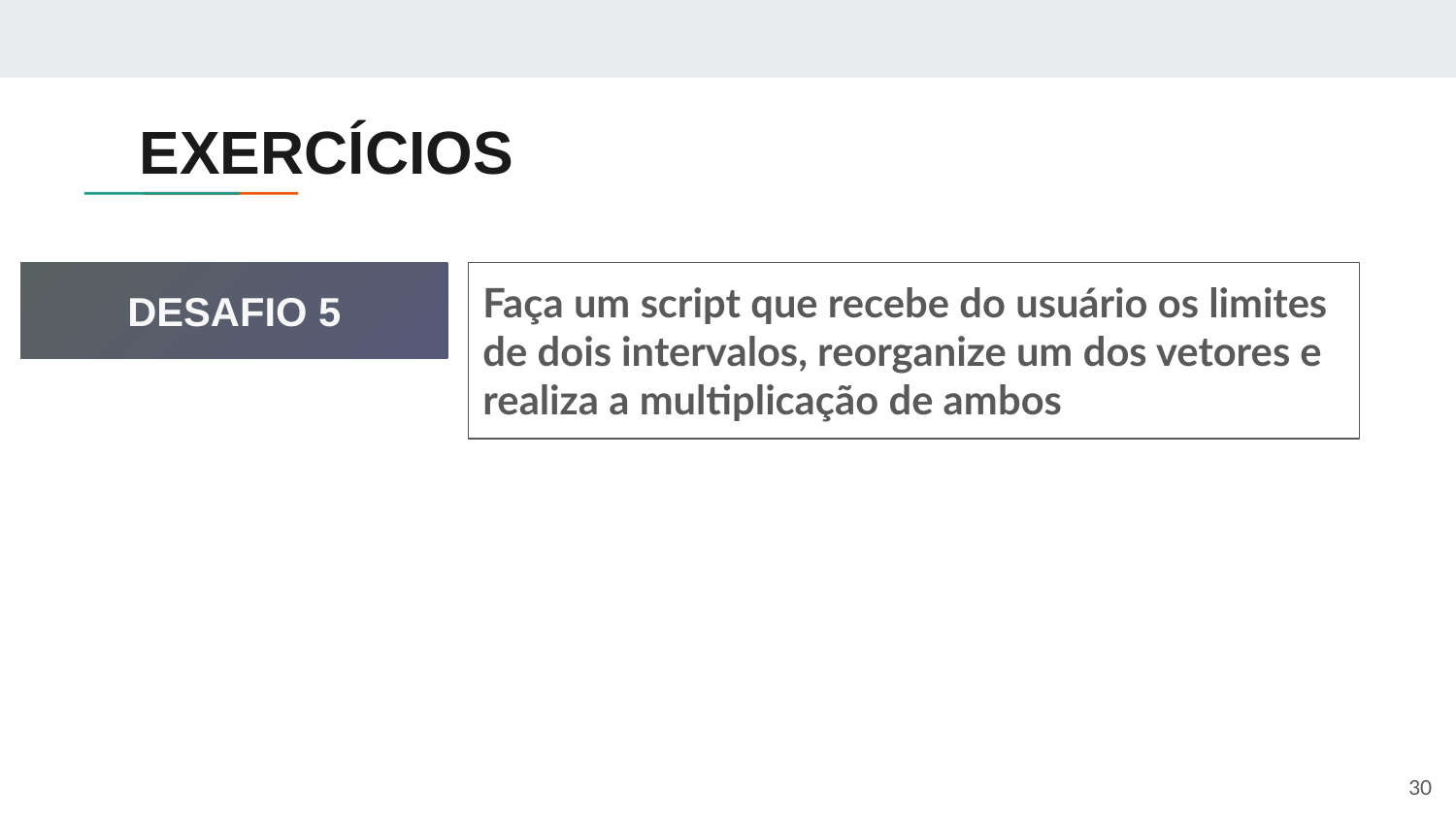

# EXERCÍCIOS
Faça um script que recebe do usuário os limites de dois intervalos, reorganize um dos vetores e realiza a multiplicação de ambos

DESAFIO 5
30